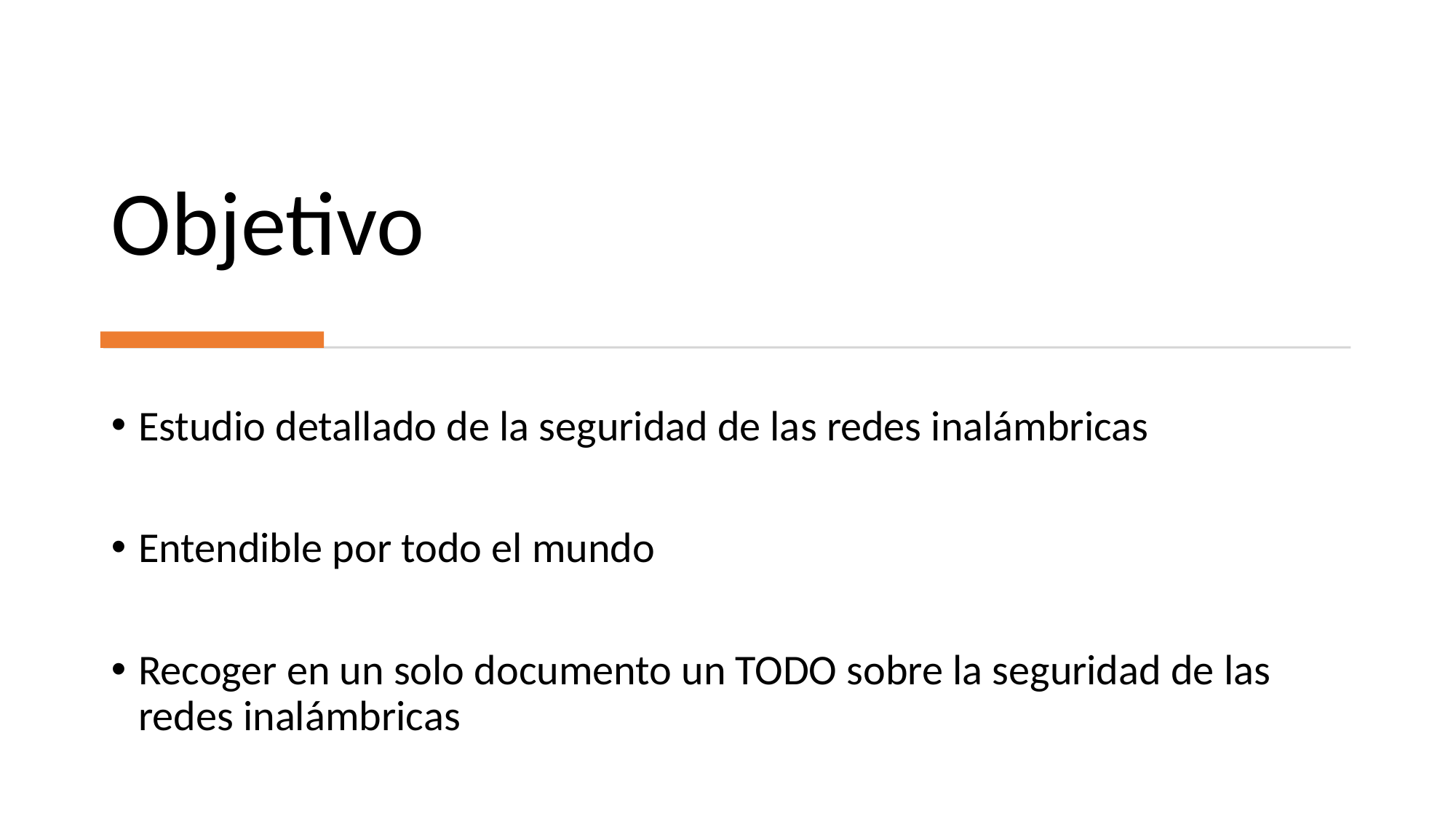

Objetivo

Estudio detallado de la seguridad de las redes inalámbricas

Entendible por todo el mundo

Recoger en un solo documento un TODO sobre la seguridad de las redes inalámbricas